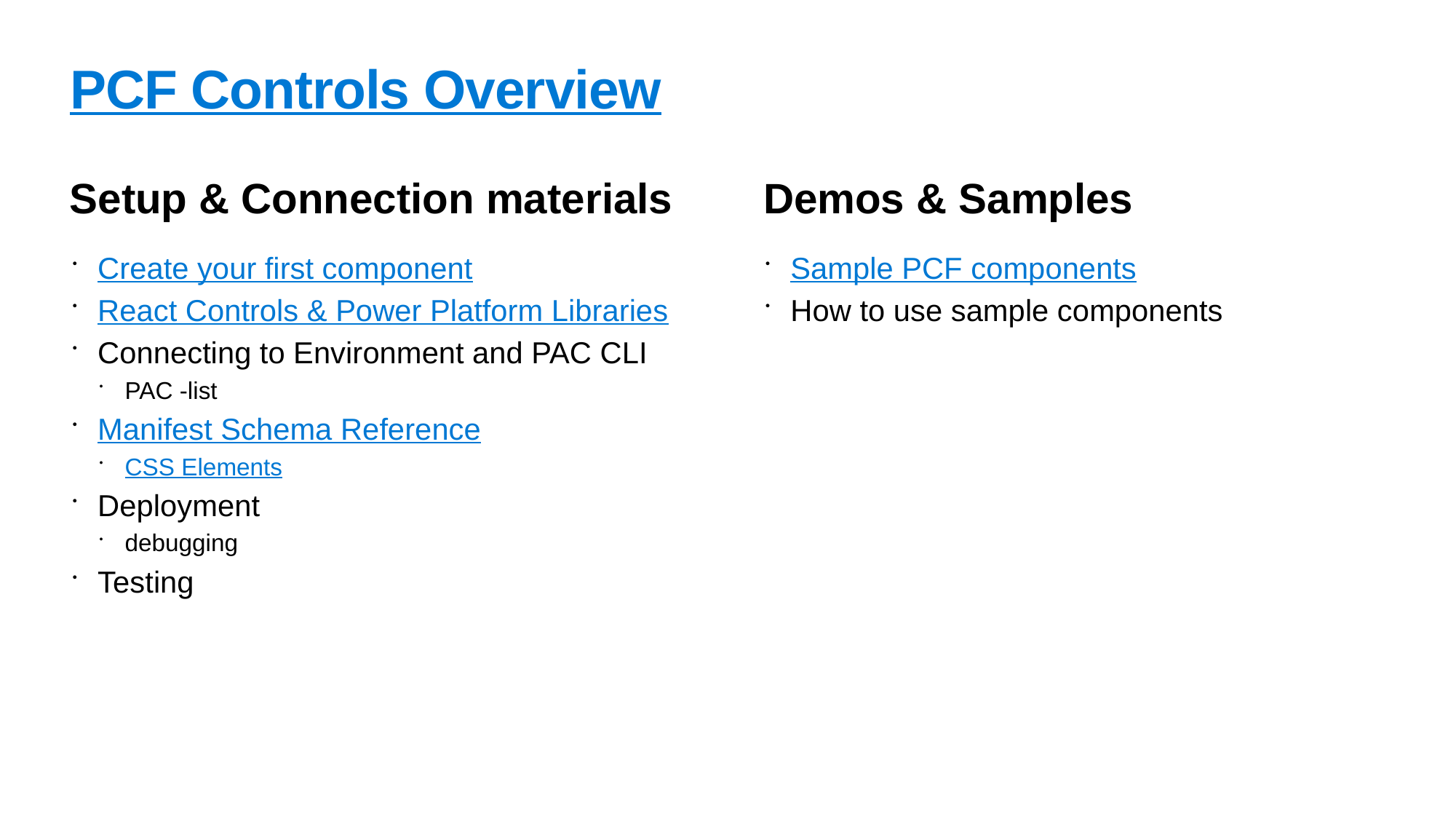

# PCF Controls Overview
Setup & Connection materials
Demos & Samples
Create your first component
React Controls & Power Platform Libraries
Connecting to Environment and PAC CLI
PAC -list
Manifest Schema Reference
CSS Elements
Deployment
debugging
Testing
Sample PCF components
How to use sample components